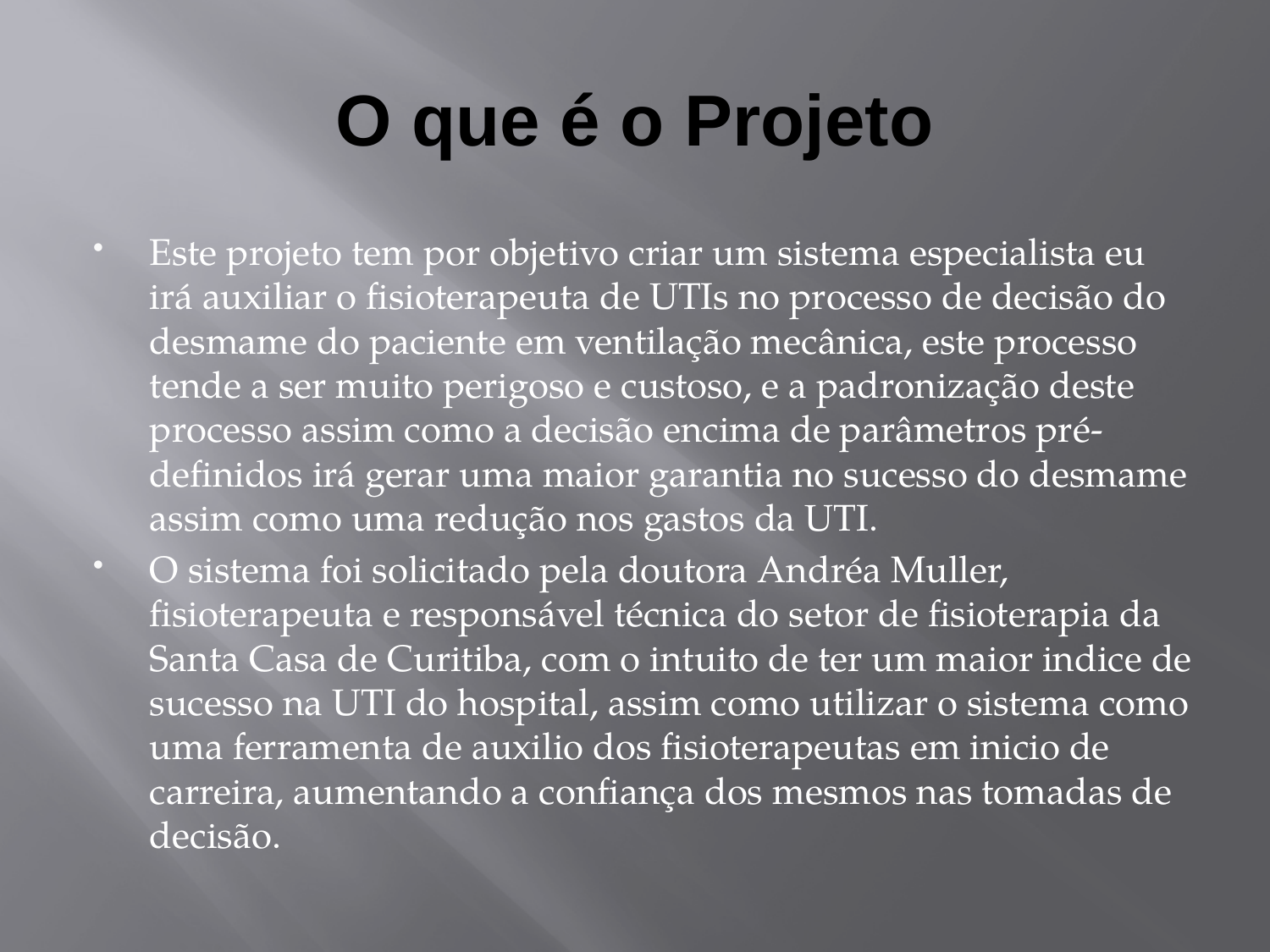

# O que é o Projeto
Este projeto tem por objetivo criar um sistema especialista eu irá auxiliar o fisioterapeuta de UTIs no processo de decisão do desmame do paciente em ventilação mecânica, este processo tende a ser muito perigoso e custoso, e a padronização deste processo assim como a decisão encima de parâmetros pré-definidos irá gerar uma maior garantia no sucesso do desmame assim como uma redução nos gastos da UTI.
O sistema foi solicitado pela doutora Andréa Muller, fisioterapeuta e responsável técnica do setor de fisioterapia da Santa Casa de Curitiba, com o intuito de ter um maior indice de sucesso na UTI do hospital, assim como utilizar o sistema como uma ferramenta de auxilio dos fisioterapeutas em inicio de carreira, aumentando a confiança dos mesmos nas tomadas de decisão.